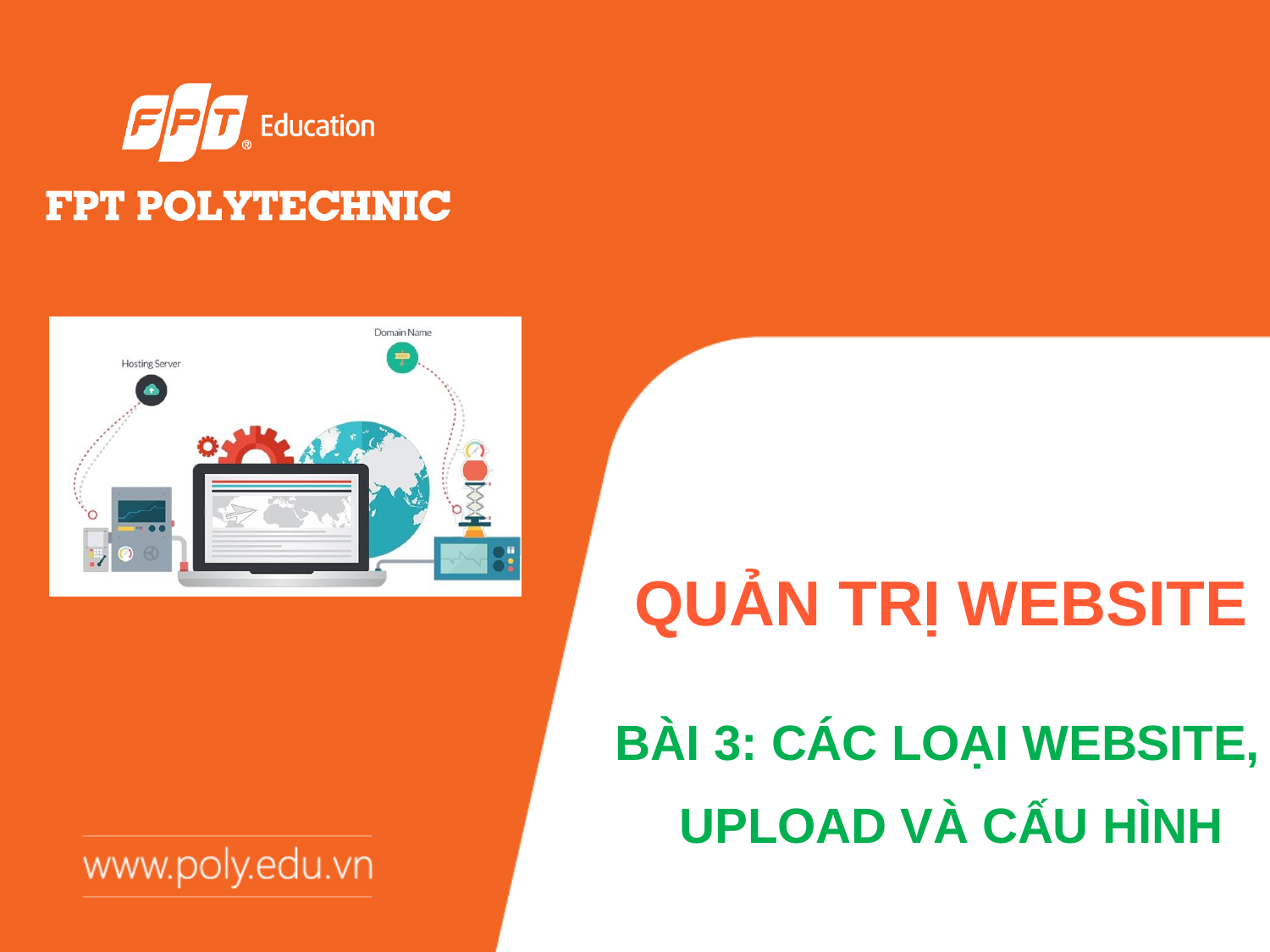

QUẢN TRỊ WEBSITE
BÀI 3: CÁC LOẠI WEBSITE,  UPLOAD VÀ CẤU HÌNH